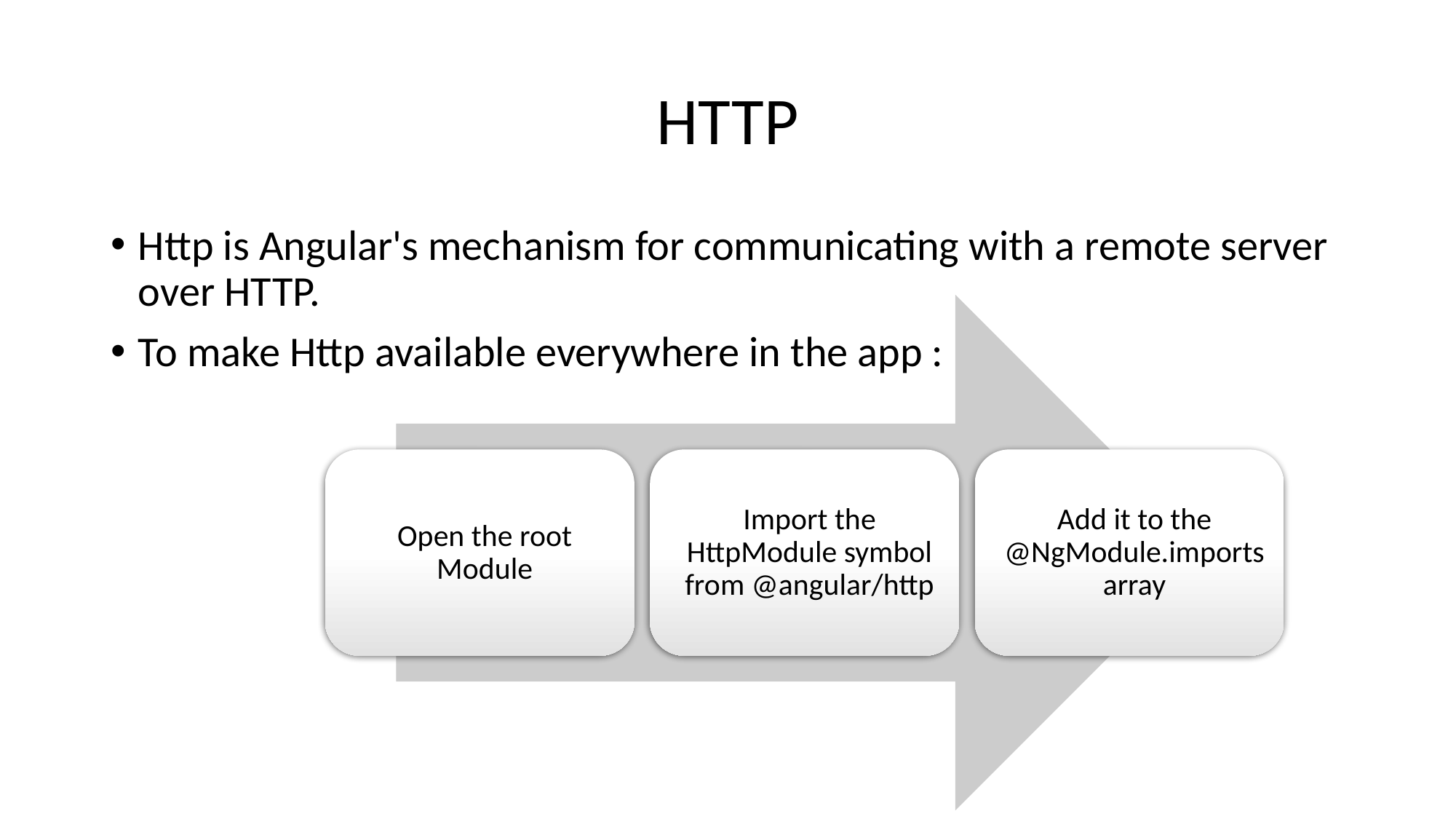

# HTTP
Http is Angular's mechanism for communicating with a remote server over HTTP.
To make Http available everywhere in the app :
Open the root Module
Import the HttpModule symbol from @angular/http
Add it to the @NgModule.imports array